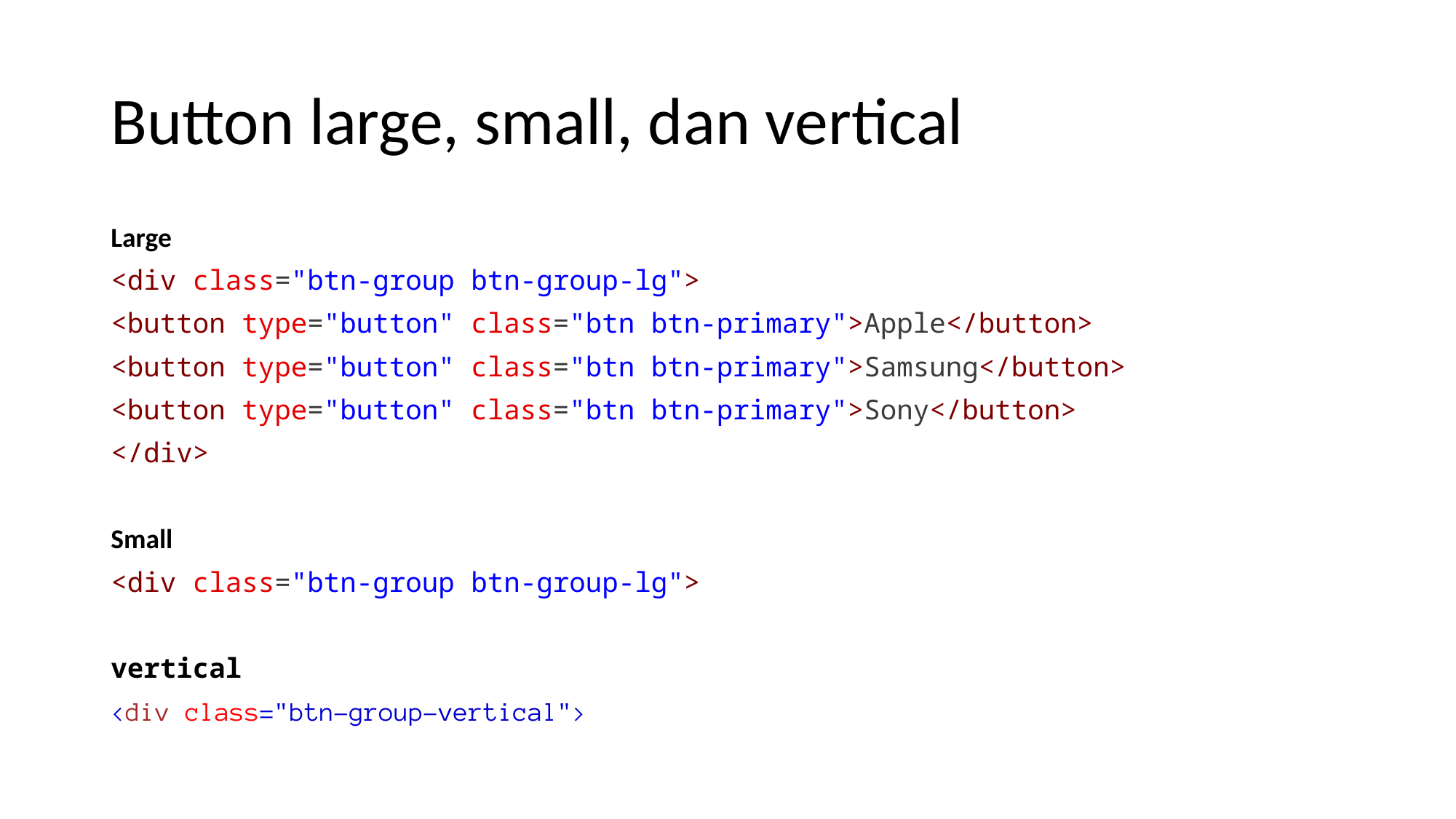

# Button large, small, dan vertical
Large
<div class="btn-group btn-group-lg">
<button type="button" class="btn btn-primary">Apple</button>
<button type="button" class="btn btn-primary">Samsung</button>
<button type="button" class="btn btn-primary">Sony</button>
</div>

Small
<div class="btn-group btn-group-lg">

vertical
<div class="btn-group-vertical">